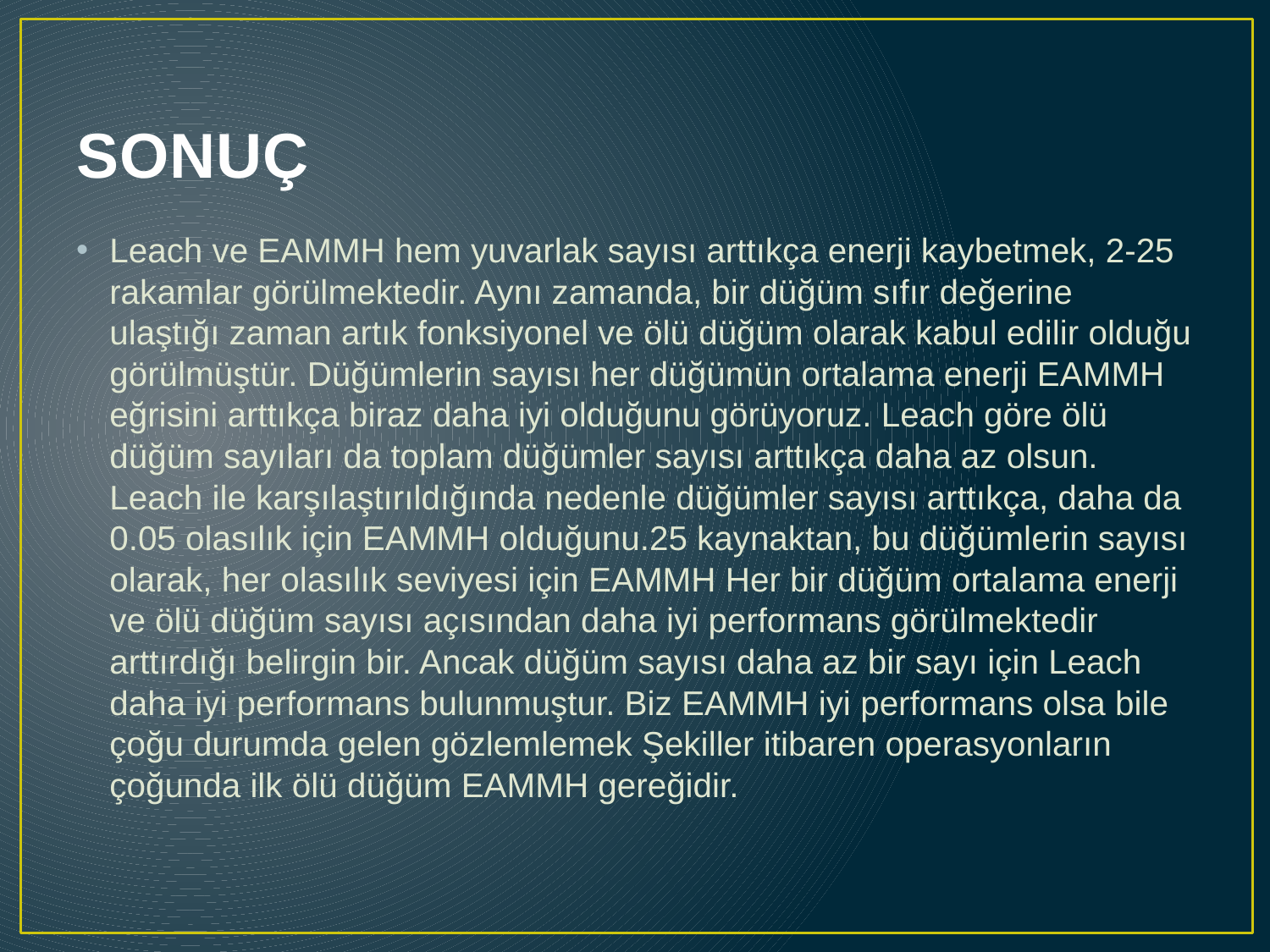

# SONUÇ
Leach ve EAMMH hem yuvarlak sayısı arttıkça enerji kaybetmek, 2-25 rakamlar görülmektedir. Aynı zamanda, bir düğüm sıfır değerine ulaştığı zaman artık fonksiyonel ve ölü düğüm olarak kabul edilir olduğu görülmüştür. Düğümlerin sayısı her düğümün ortalama enerji EAMMH eğrisini arttıkça biraz daha iyi olduğunu görüyoruz. Leach göre ölü düğüm sayıları da toplam düğümler sayısı arttıkça daha az olsun. Leach ile karşılaştırıldığında nedenle düğümler sayısı arttıkça, daha da 0.05 olasılık için EAMMH olduğunu.25 kaynaktan, bu düğümlerin sayısı olarak, her olasılık seviyesi için EAMMH Her bir düğüm ortalama enerji ve ölü düğüm sayısı açısından daha iyi performans görülmektedir arttırdığı belirgin bir. Ancak düğüm sayısı daha az bir sayı için Leach daha iyi performans bulunmuştur. Biz EAMMH iyi performans olsa bile çoğu durumda gelen gözlemlemek Şekiller itibaren operasyonların çoğunda ilk ölü düğüm EAMMH gereğidir.